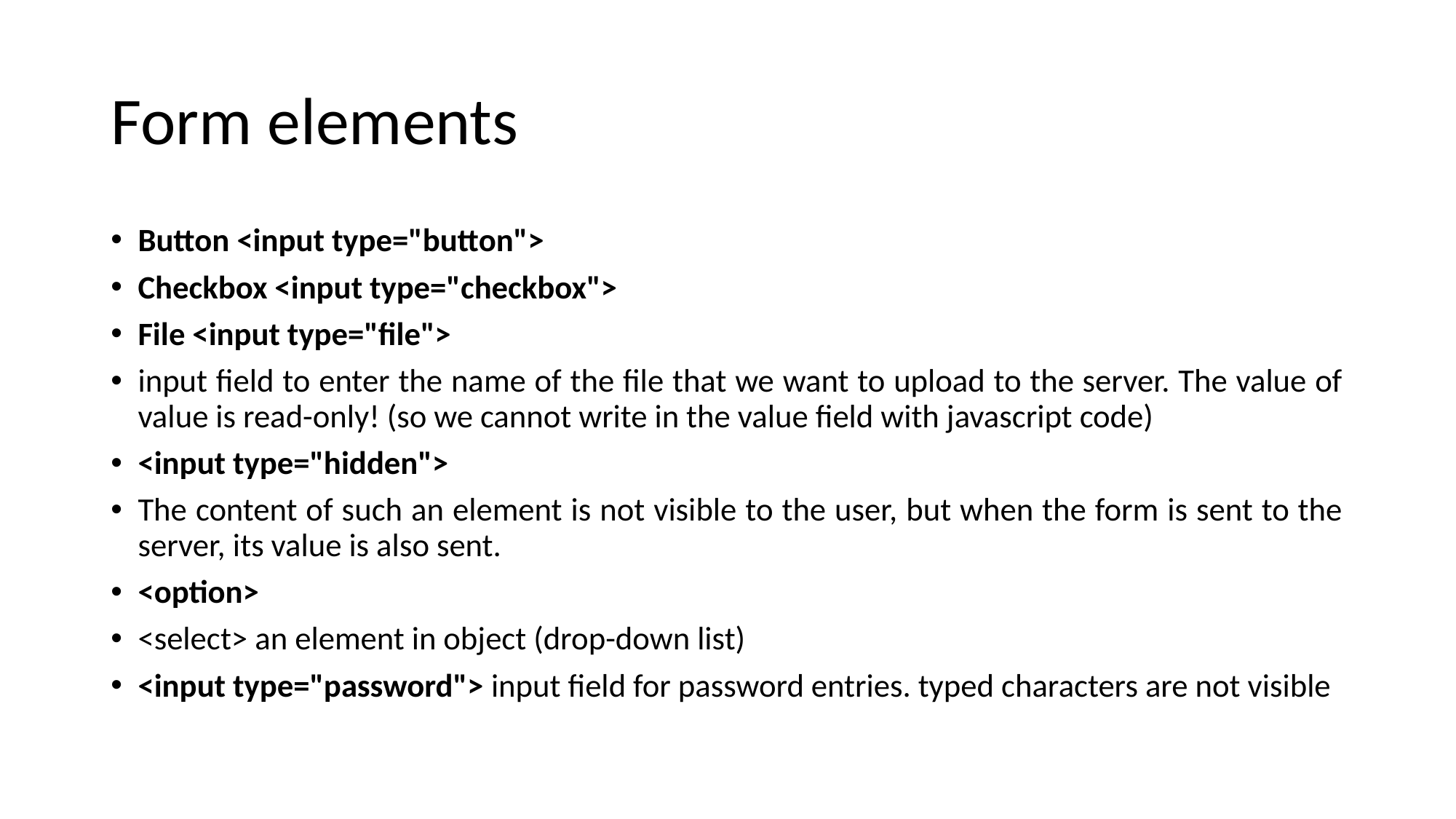

# Form elements
Button <input type="button">
Checkbox <input type="checkbox">
File <input type="file">
input field to enter the name of the file that we want to upload to the server. The value of value is read-only! (so we cannot write in the value field with javascript code)
<input type="hidden">
The content of such an element is not visible to the user, but when the form is sent to the server, its value is also sent.
<option>
<select> an element in object (drop-down list)
<input type="password"> input field for password entries. typed characters are not visible